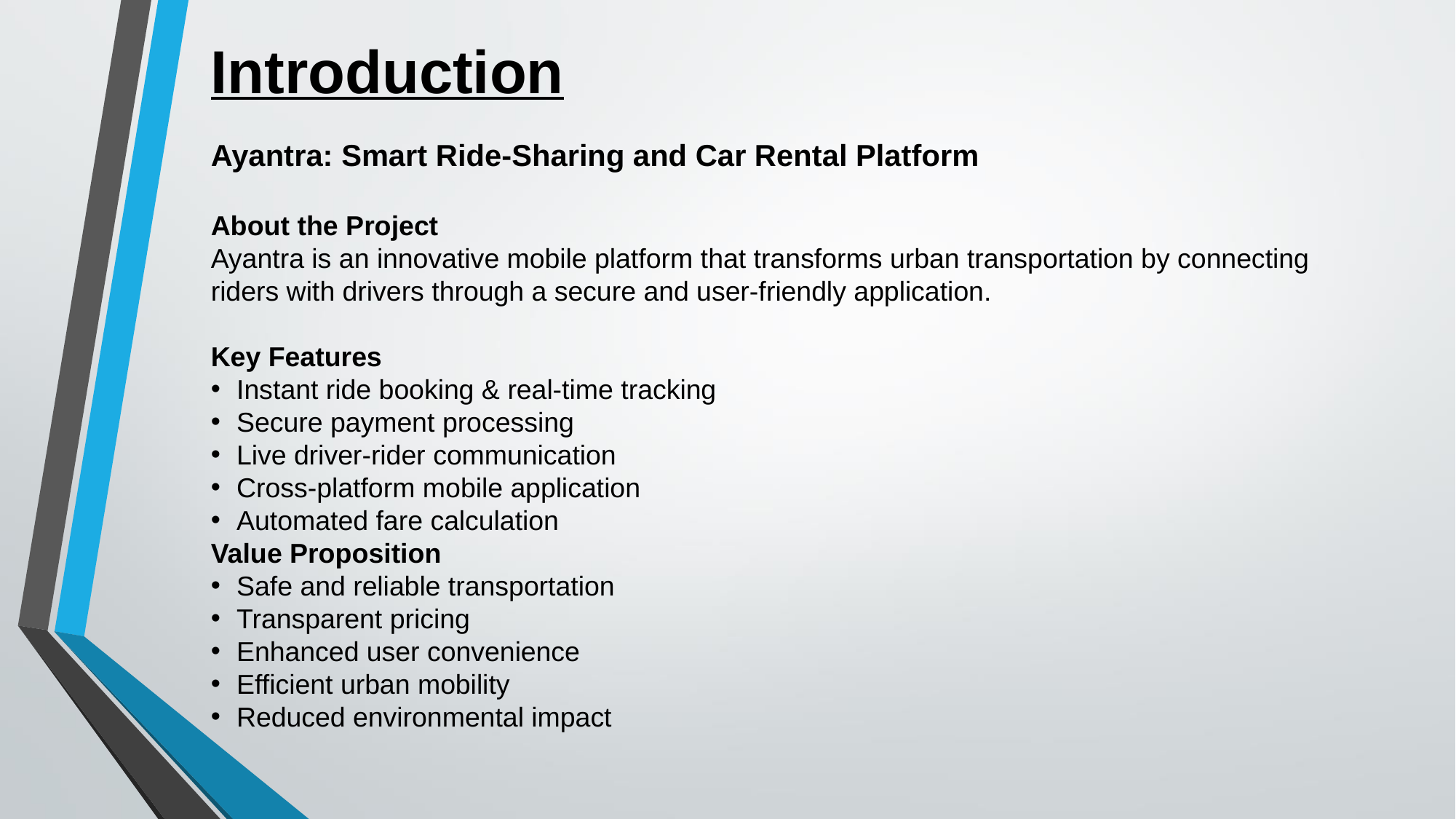

Introduction
Ayantra: Smart Ride-Sharing and Car Rental Platform
About the Project
Ayantra is an innovative mobile platform that transforms urban transportation by connecting riders with drivers through a secure and user-friendly application.

Key Features
Instant ride booking & real-time tracking
Secure payment processing
Live driver-rider communication
Cross-platform mobile application
Automated fare calculation
Value Proposition
Safe and reliable transportation
Transparent pricing
Enhanced user convenience
Efficient urban mobility
Reduced environmental impact